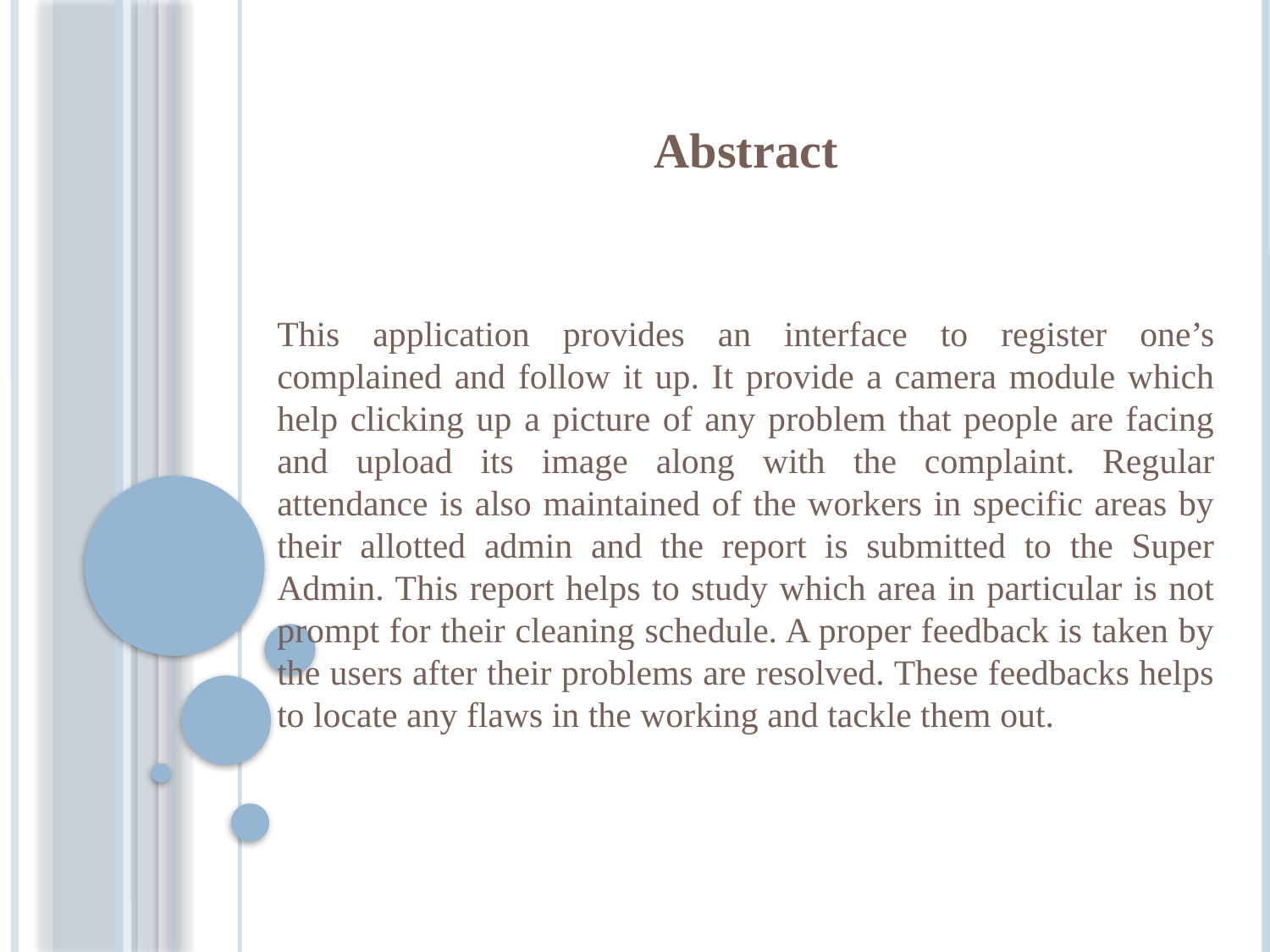

Abstract

This application provides an interface to register one’s complained and follow it up. It provide a camera module which help clicking up a picture of any problem that people are facing and upload its image along with the complaint. Regular attendance is also maintained of the workers in specific areas by their allotted admin and the report is submitted to the Super Admin. This report helps to study which area in particular is not prompt for their cleaning schedule. A proper feedback is taken by the users after their problems are resolved. These feedbacks helps to locate any flaws in the working and tackle them out.